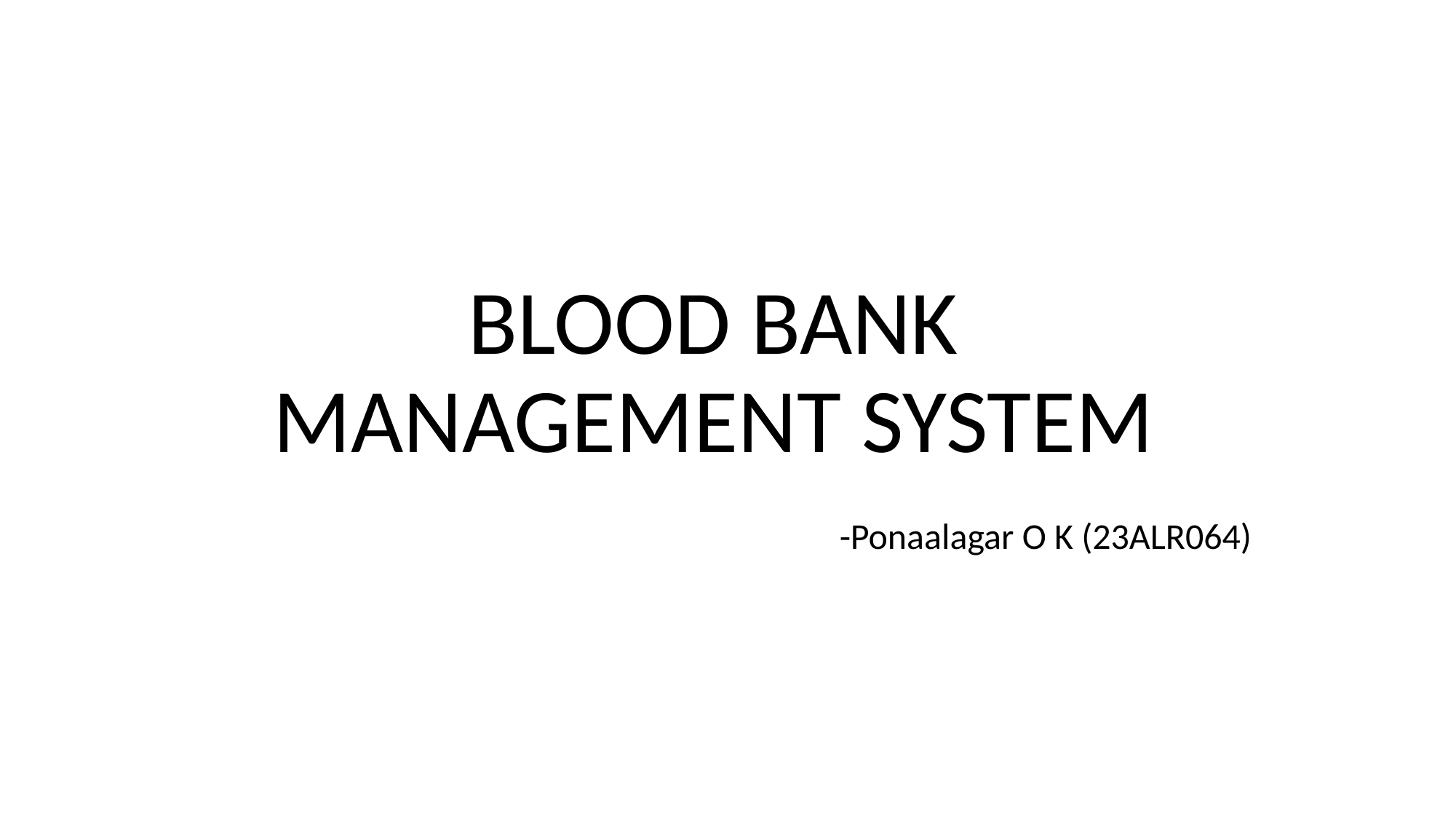

# BLOOD BANK MANAGEMENT SYSTEM
-Ponaalagar O K (23ALR064)